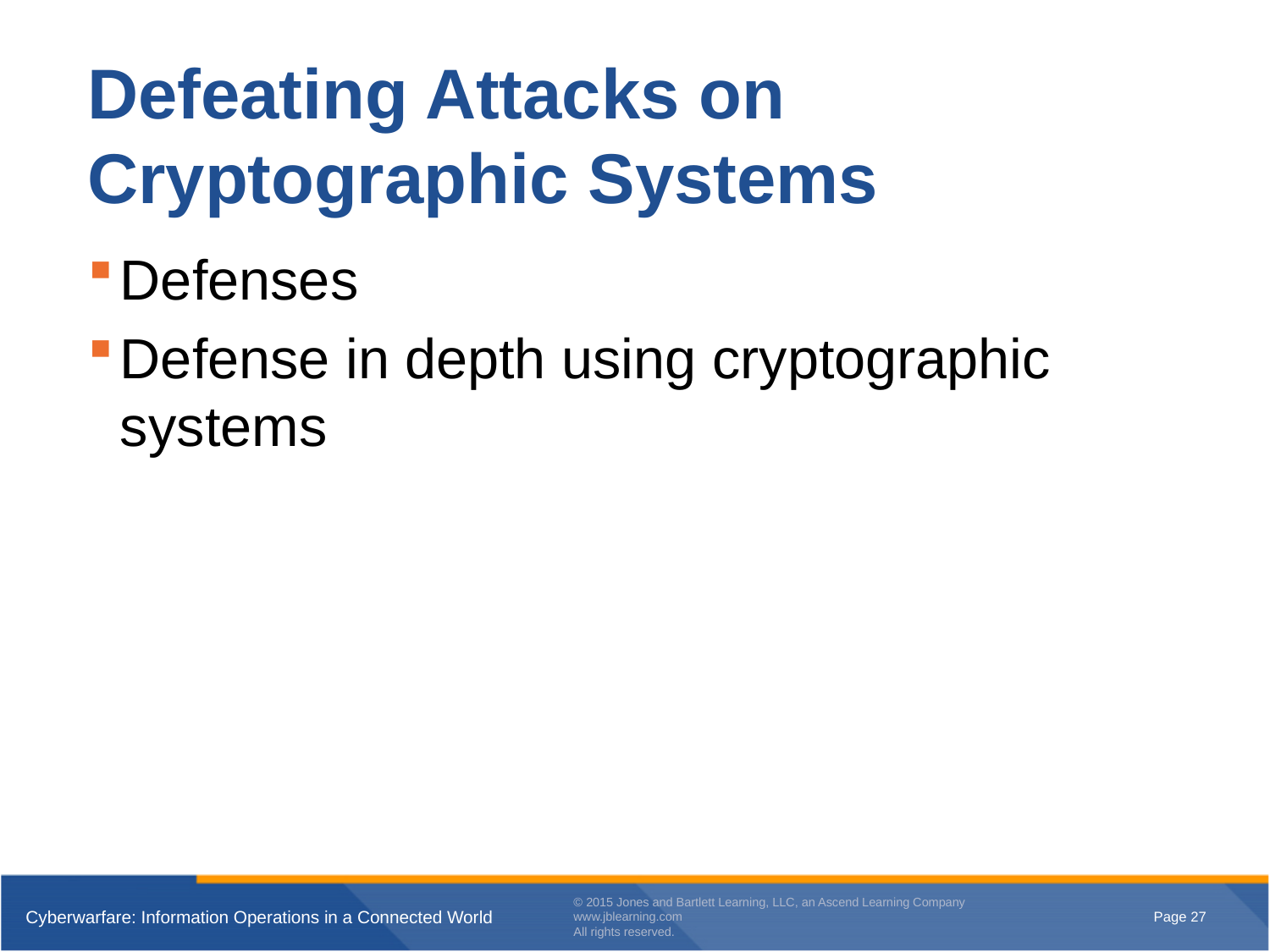

# Defeating Attacks on Cryptographic Systems
Defenses
Defense in depth using cryptographic systems